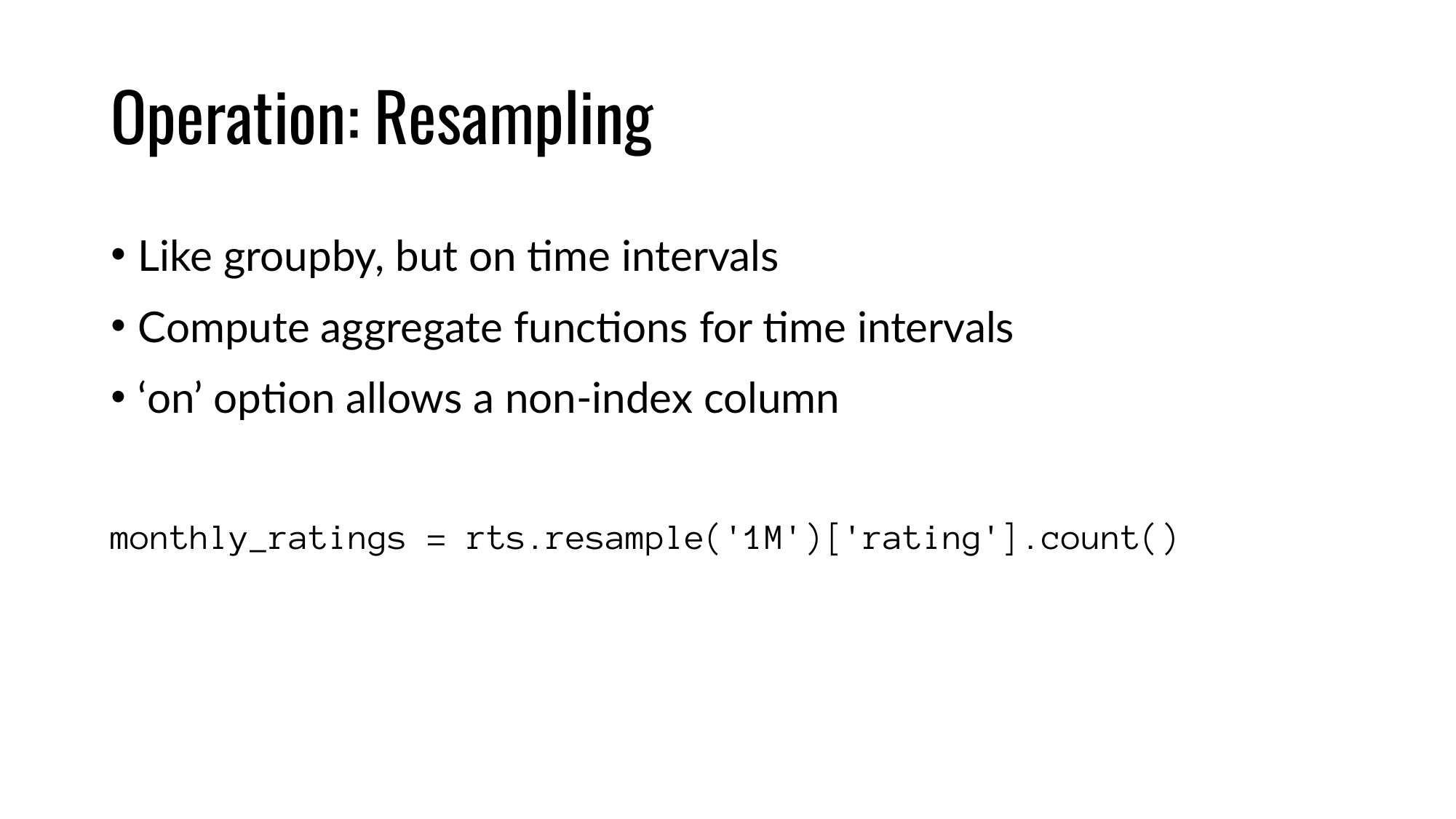

# Operation: Resampling
Like groupby, but on time intervals
Compute aggregate functions for time intervals
‘on’ option allows a non-index column

monthly_ratings = rts.resample('1M')['rating'].count()